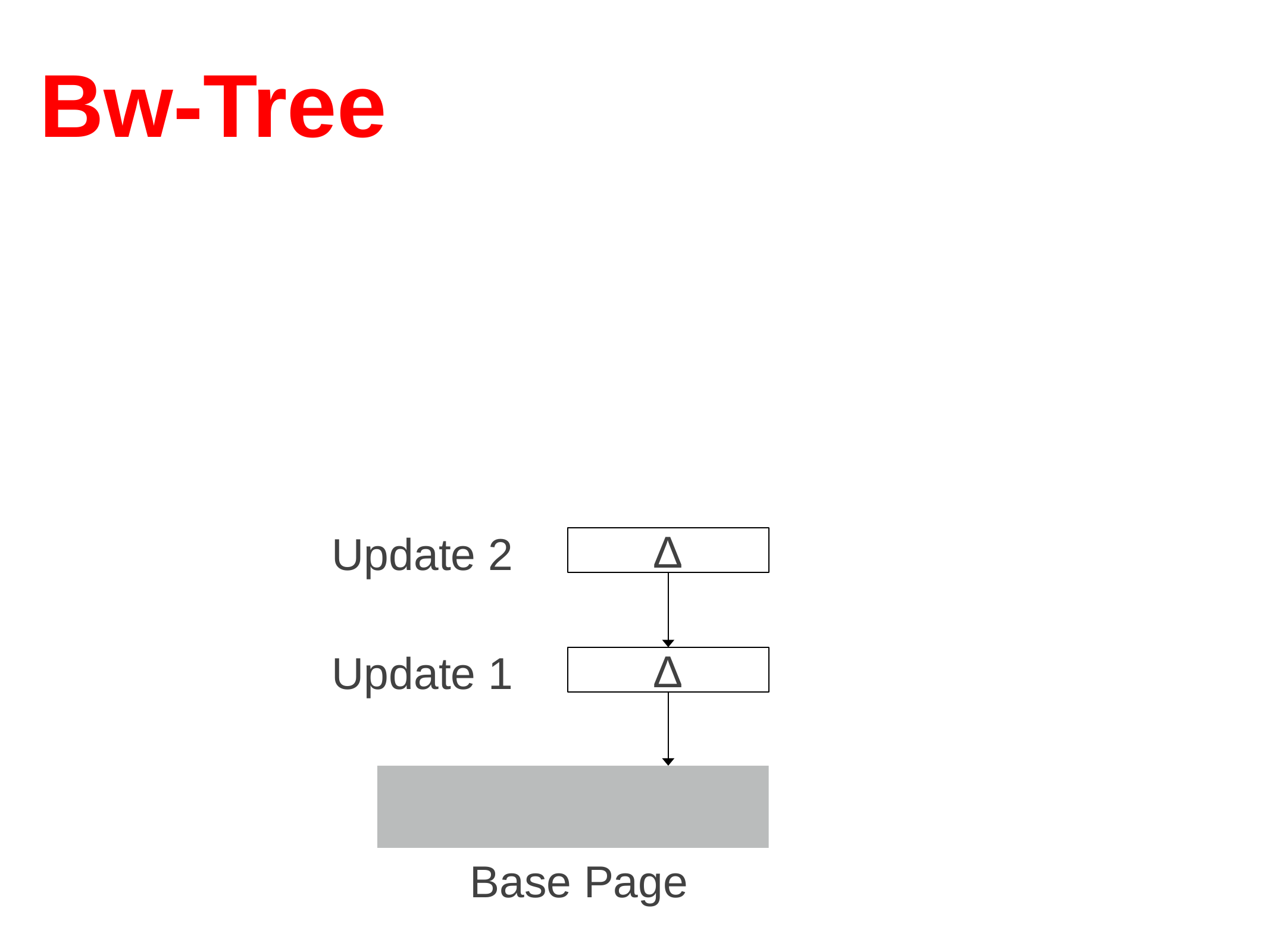

# Bw-Tree

Update 2
Δ
Update 1
Δ

Base Page